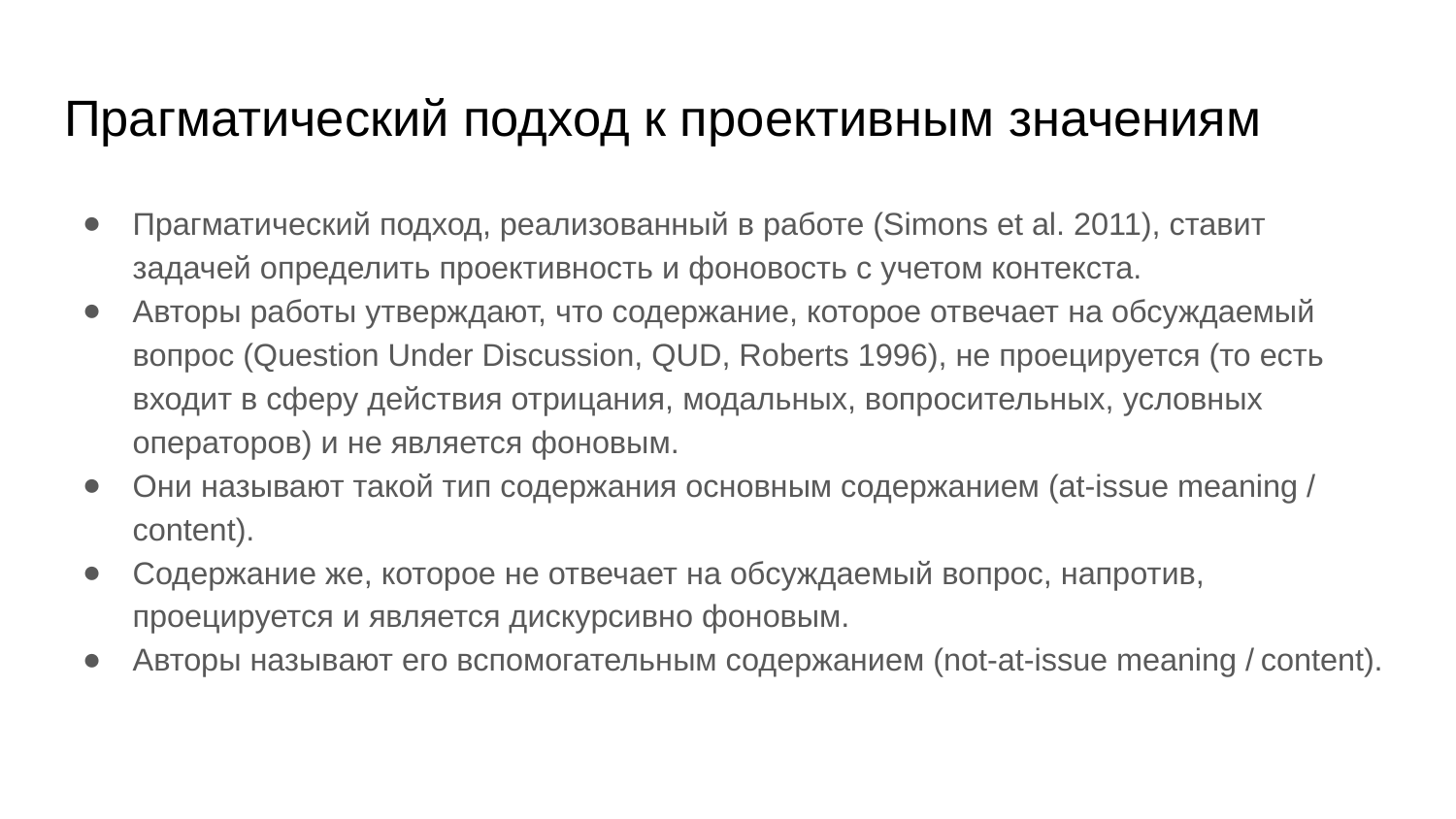

# Прагматический подход к проективным значениям
Прагматический подход, реализованный в работе (Simons et al. 2011), ставит задачей определить проективность и фоновость с учетом контекста.
Авторы работы утверждают, что содержание, которое отвечает на обсуждаемый вопрос (Question Under Discussion, QUD, Roberts 1996), не проецируется (то есть входит в сферу действия отрицания, модальных, вопросительных, условных операторов) и не является фоновым.
Они называют такой тип содержания основным содержанием (at-issue meaning / ​content).
Содержание же, которое не отвечает на обсуждаемый вопрос, напротив, проецируется и является дискурсивно фоновым.
Авторы называют его вспомогательным содержанием (not-at-issue meaning / ​content).